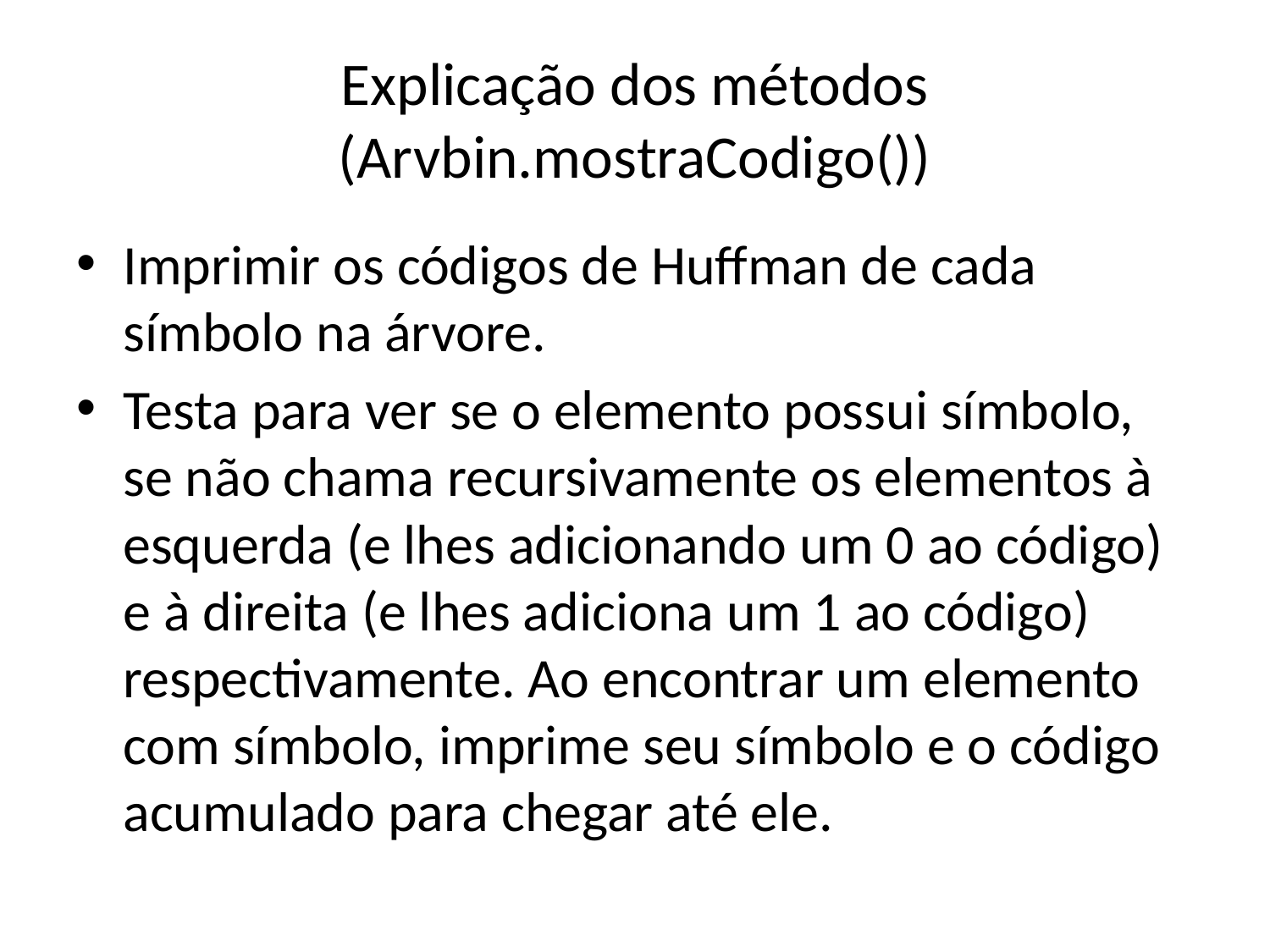

# Explicação dos métodos (Arvbin.mostraCodigo())
Imprimir os códigos de Huffman de cada símbolo na árvore.
Testa para ver se o elemento possui símbolo, se não chama recursivamente os elementos à esquerda (e lhes adicionando um 0 ao código) e à direita (e lhes adiciona um 1 ao código) respectivamente. Ao encontrar um elemento com símbolo, imprime seu símbolo e o código acumulado para chegar até ele.